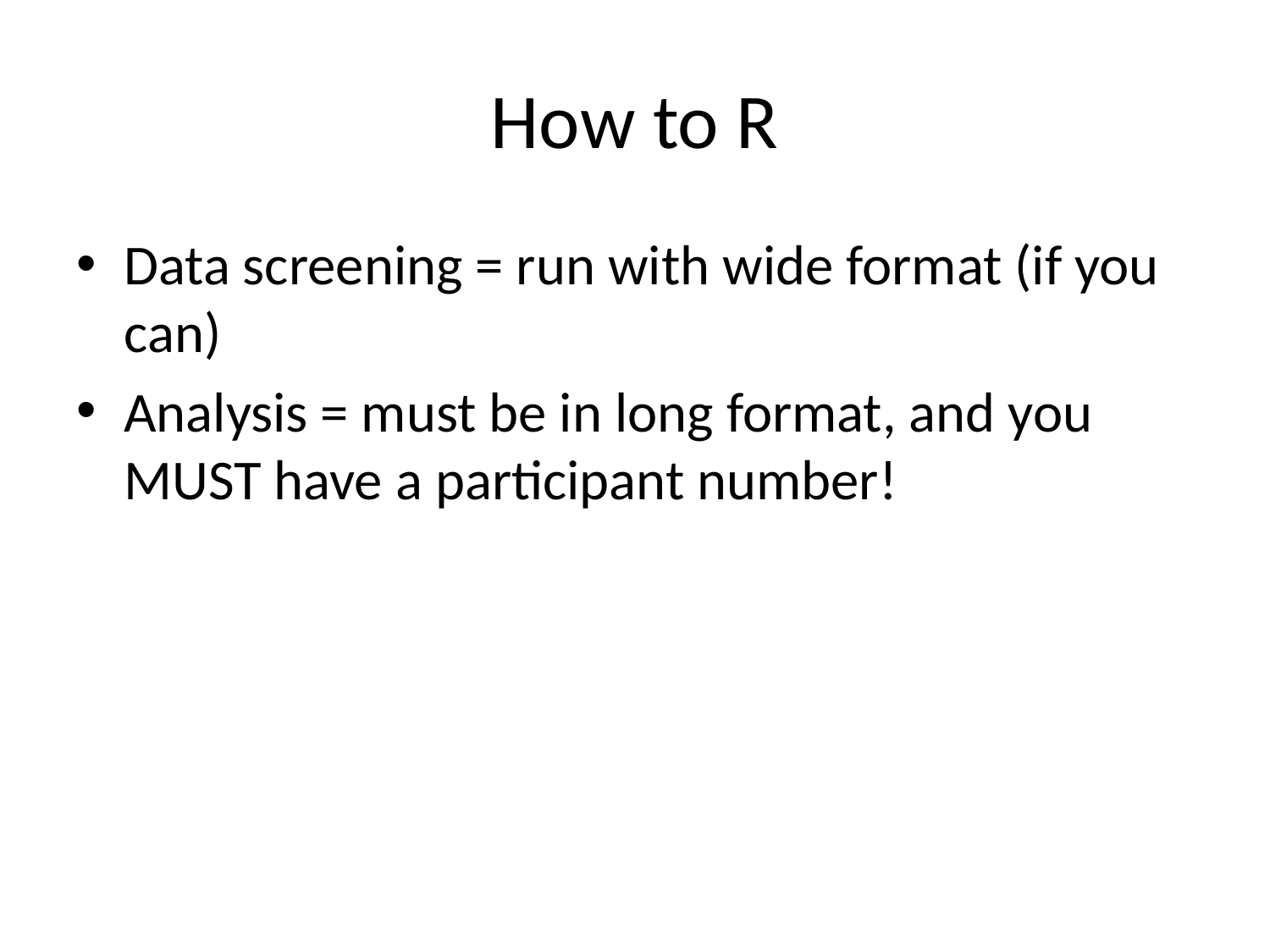

# How to R
Data screening = run with wide format (if you can)
Analysis = must be in long format, and you MUST have a participant number!